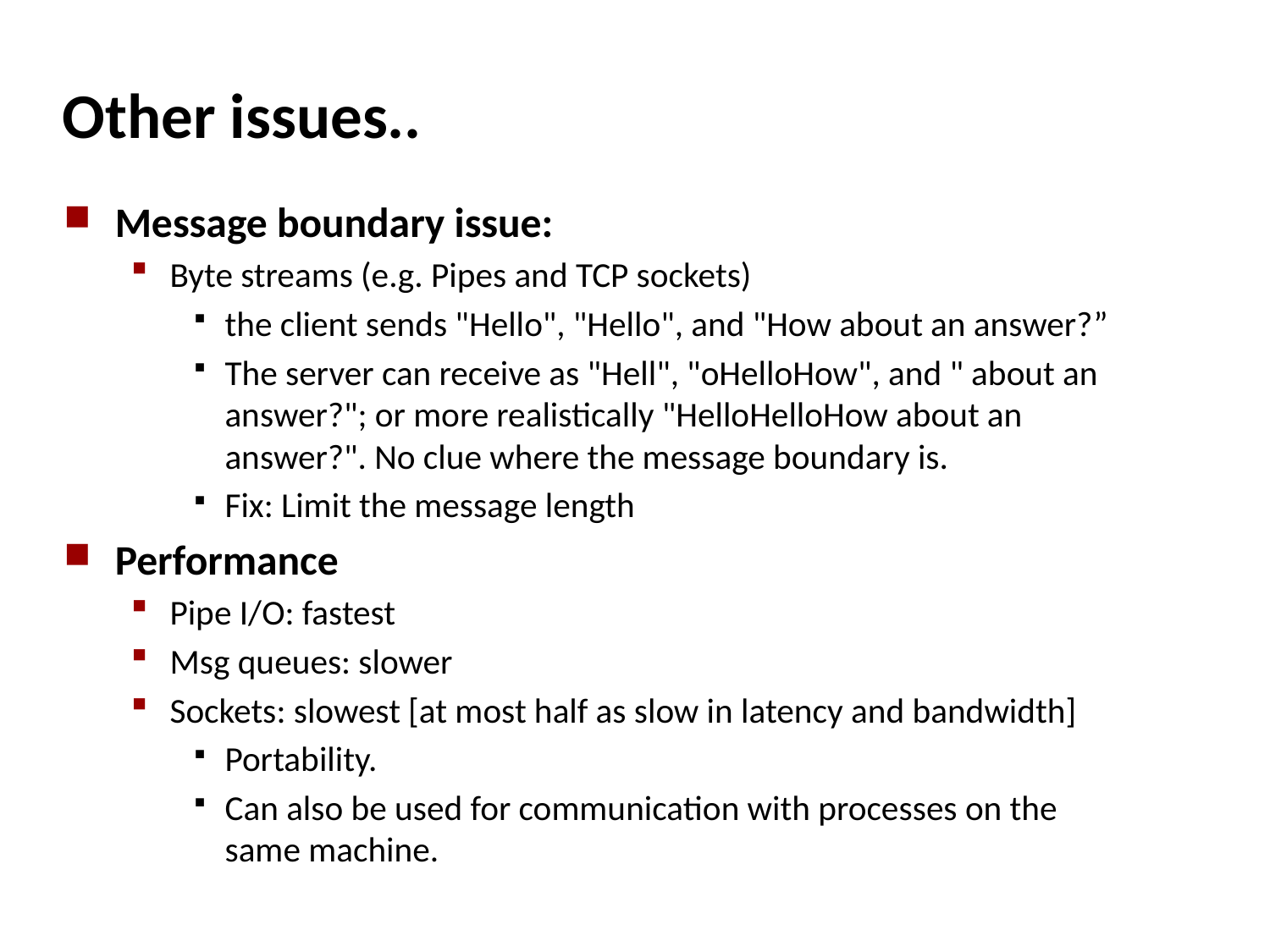

# Other issues..
Message boundary issue:
Byte streams (e.g. Pipes and TCP sockets)
the client sends "Hello", "Hello", and "How about an answer?”
The server can receive as "Hell", "oHelloHow", and " about an answer?"; or more realistically "HelloHelloHow about an answer?". No clue where the message boundary is.
Fix: Limit the message length
Performance
Pipe I/O: fastest
Msg queues: slower
Sockets: slowest [at most half as slow in latency and bandwidth]
Portability.
Can also be used for communication with processes on the same machine.